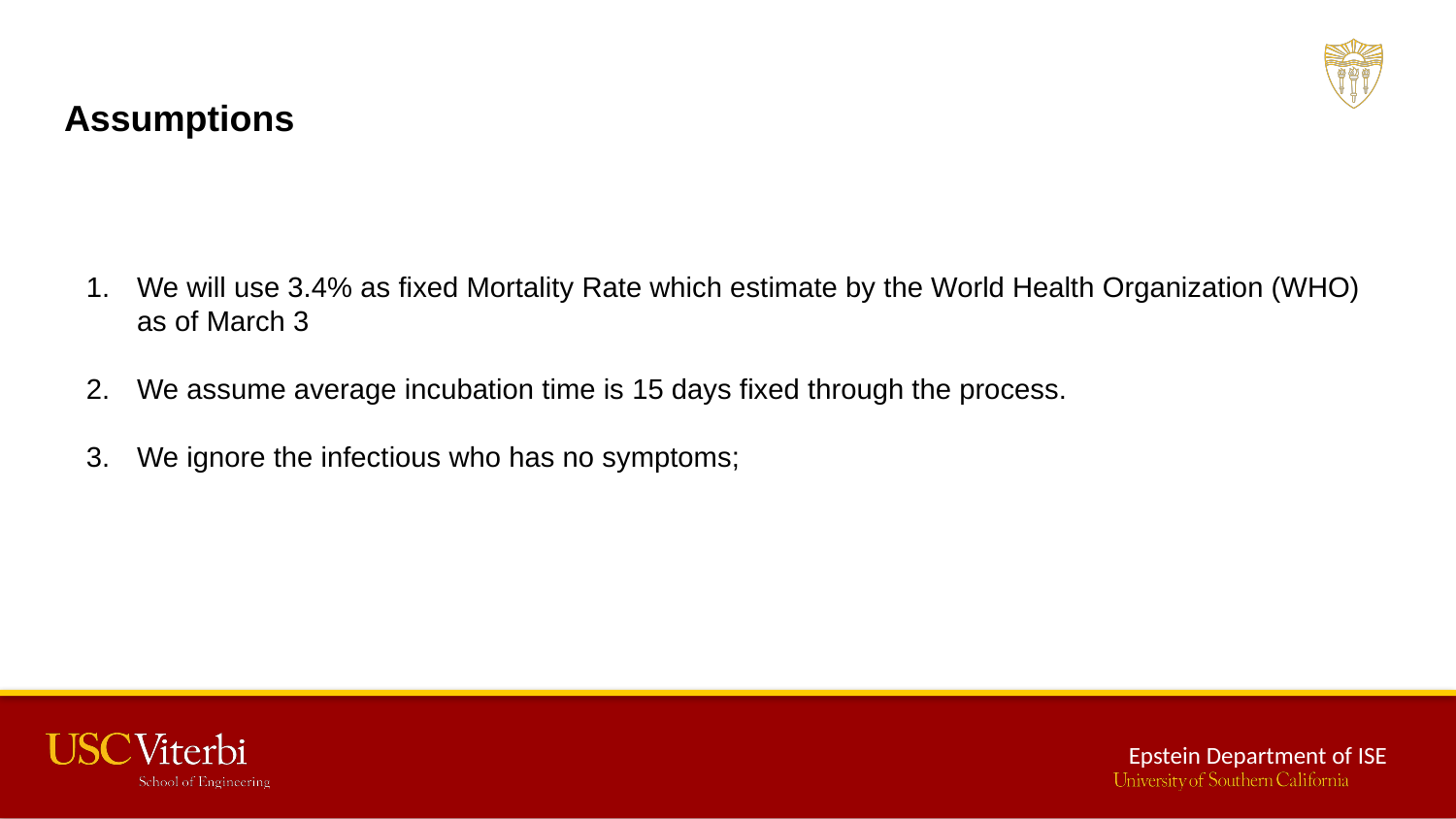

# Assumptions
We will use 3.4% as fixed Mortality Rate which estimate by the World Health Organization (WHO) as of March 3

We assume average incubation time is 15 days fixed through the process.

We ignore the infectious who has no symptoms;